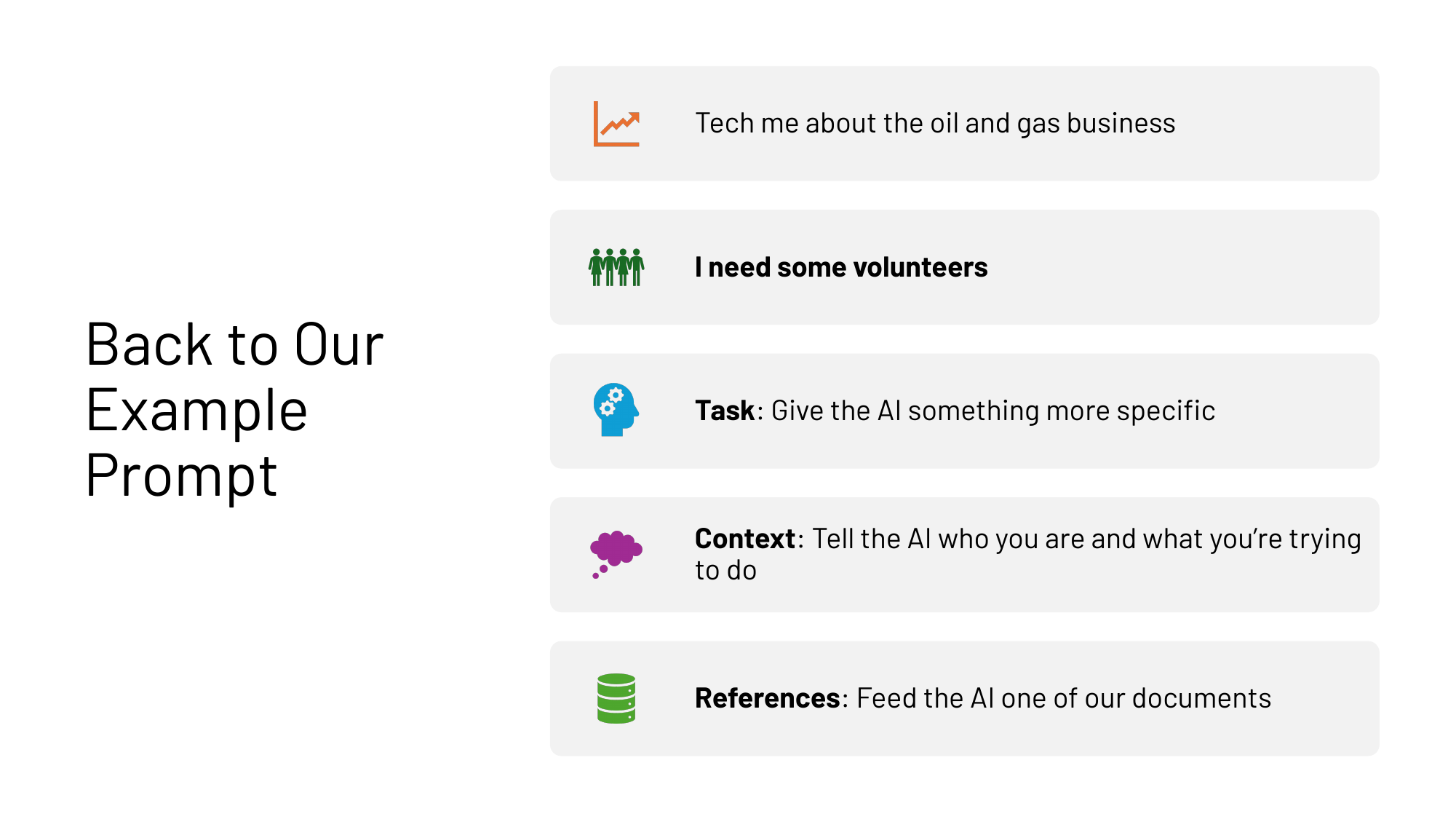

# Back to Our Example Prompt
Tech me about the oil and gas business
I need some volunteers
Task: Give the AI something more specific
Context: Tell the AI who you are and what you’re trying to do
References: Feed the AI one of our documents